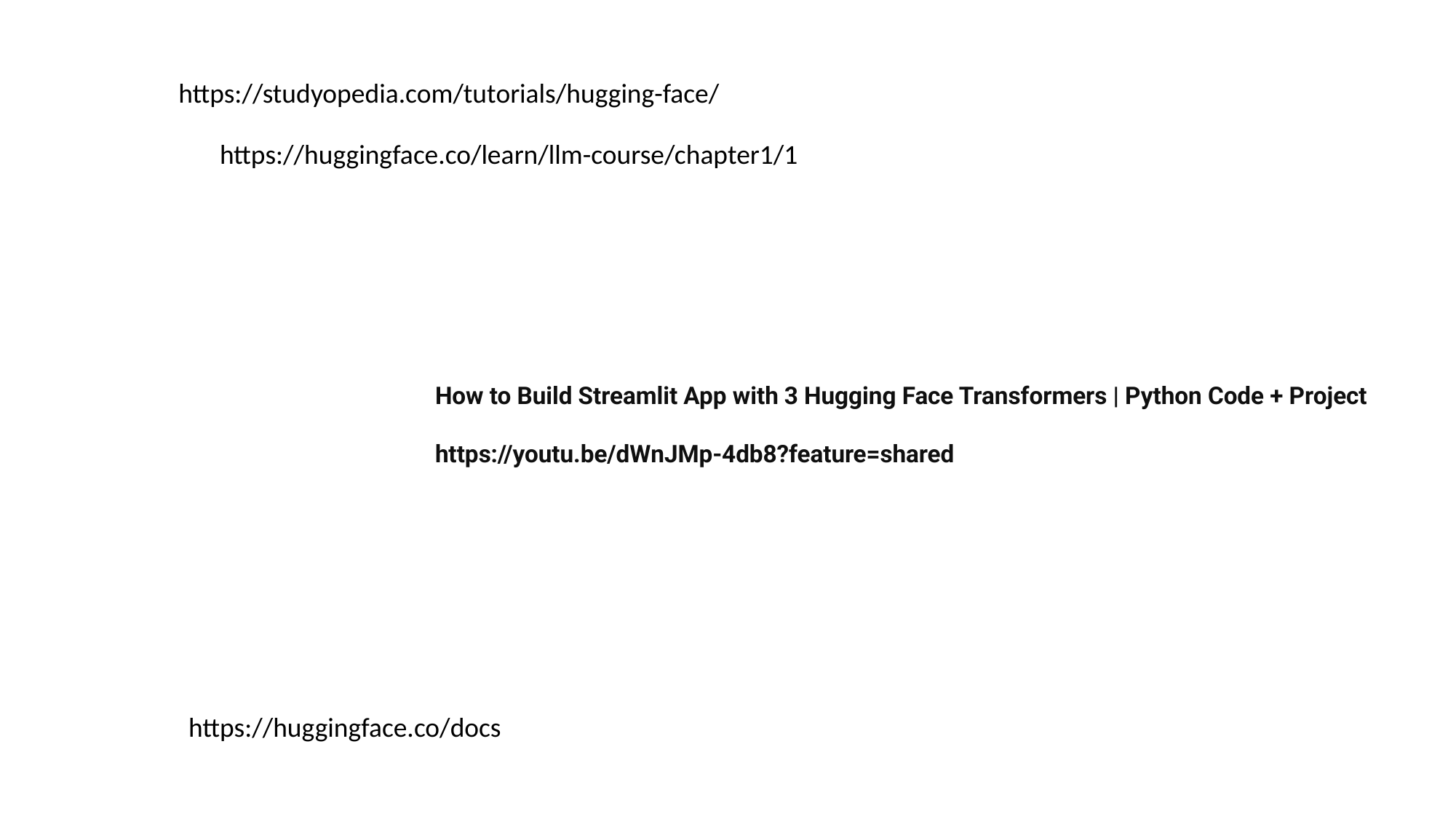

https://studyopedia.com/tutorials/hugging-face/
https://huggingface.co/learn/llm-course/chapter1/1
How to Build Streamlit App with 3 Hugging Face Transformers | Python Code + Project

https://youtu.be/dWnJMp-4db8?feature=shared
https://huggingface.co/docs